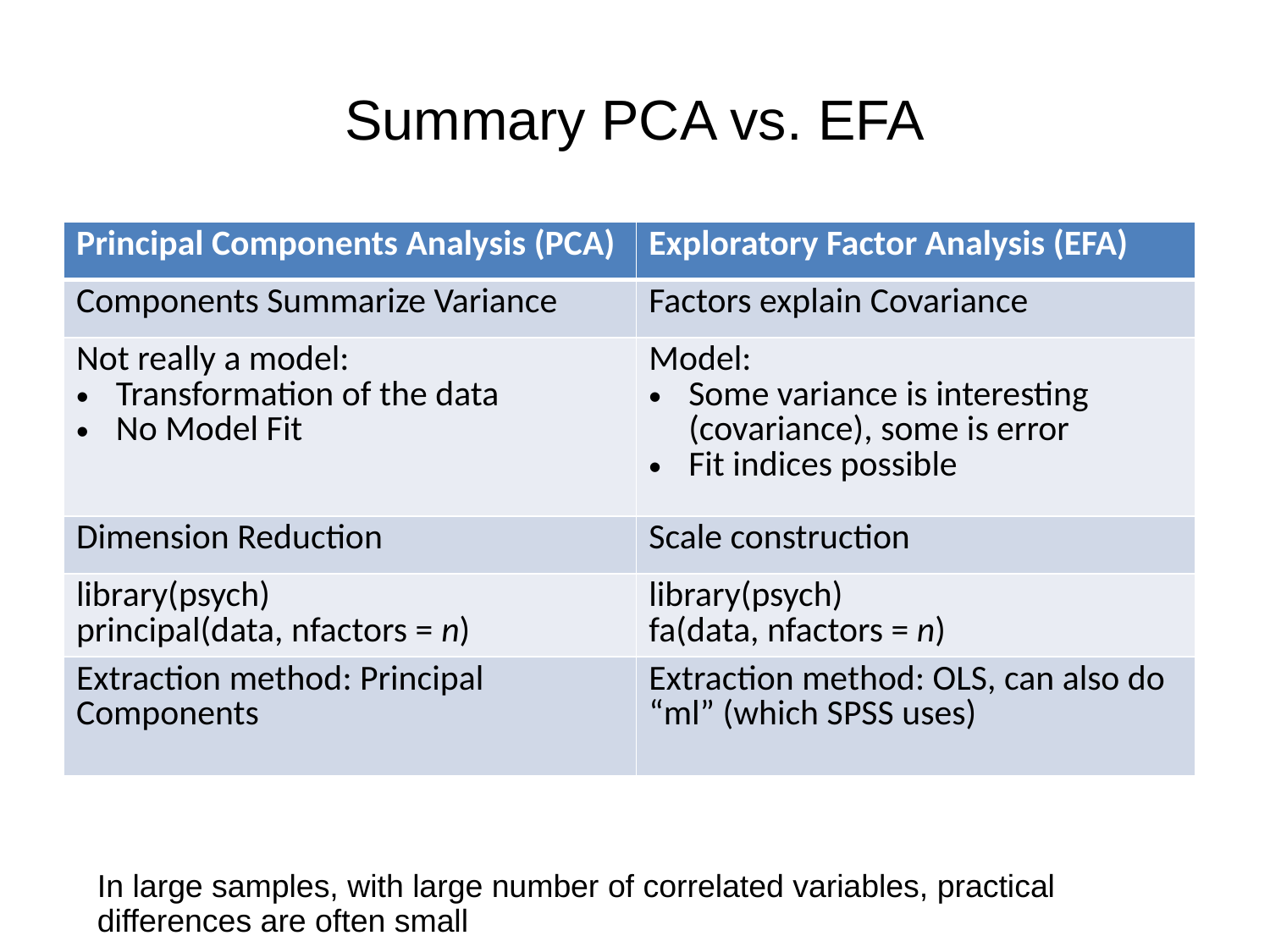

# Summary PCA vs. EFA
| Principal Components Analysis (PCA) | Exploratory Factor Analysis (EFA) |
| --- | --- |
| Components Summarize Variance | Factors explain Covariance |
| Not really a model: Transformation of the data No Model Fit | Model: Some variance is interesting (covariance), some is error Fit indices possible |
| Dimension Reduction | Scale construction |
| library(psych) principal(data, nfactors = n) | library(psych) fa(data, nfactors = n) |
| Extraction method: Principal Components | Extraction method: OLS, can also do “ml” (which SPSS uses) |

In large samples, with large number of correlated variables, practical differences are often small